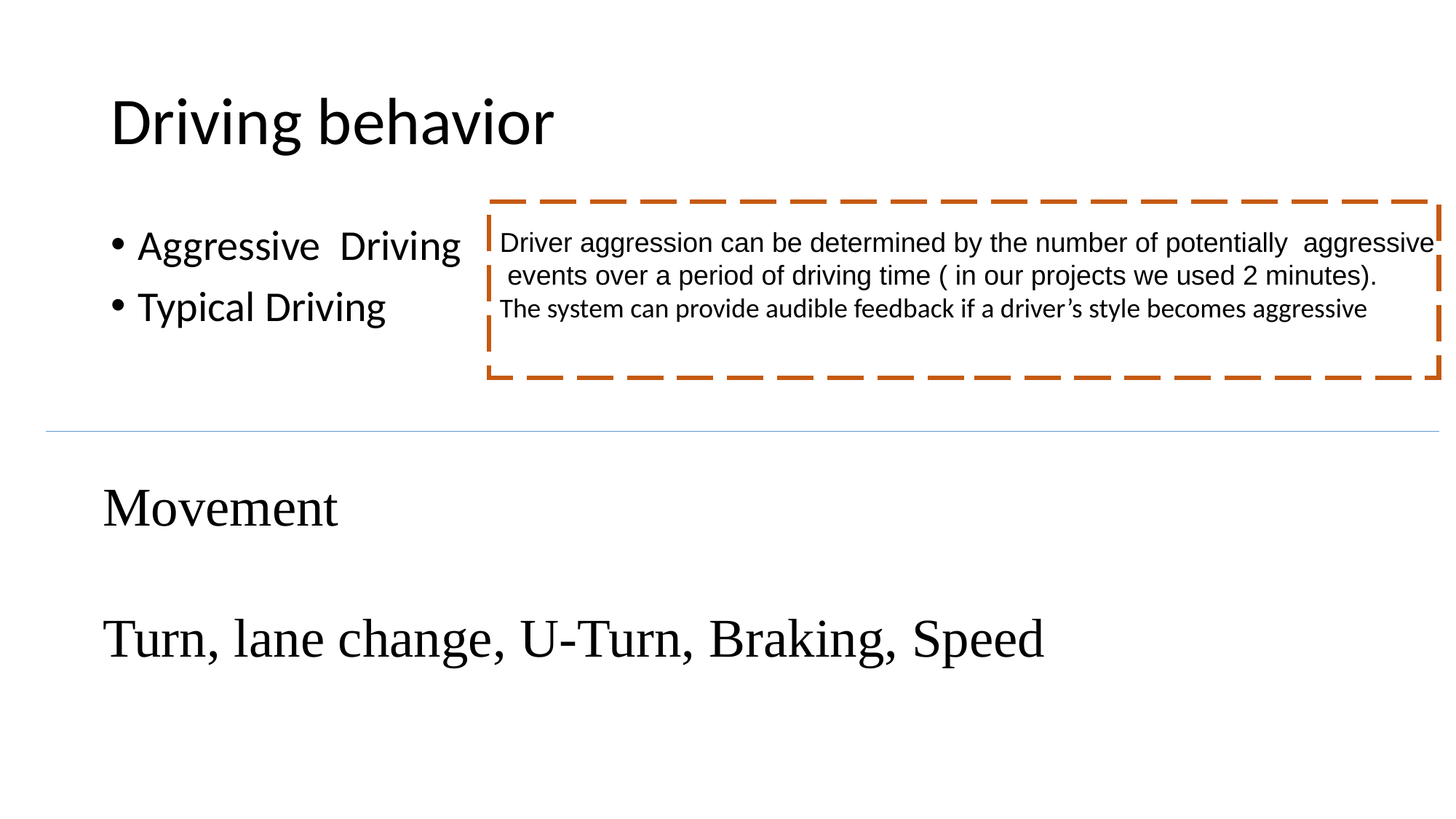

# Driving behavior

Aggressive  Driving
Typical Driving
Driver aggression can be determined by the number of potentially  aggressive
 events over a period of driving time ( in our projects we used 2 minutes).
The system can provide audible feedback if a driver’s style becomes aggressive

Movement

Turn, lane change, U-Turn, Braking, Speed